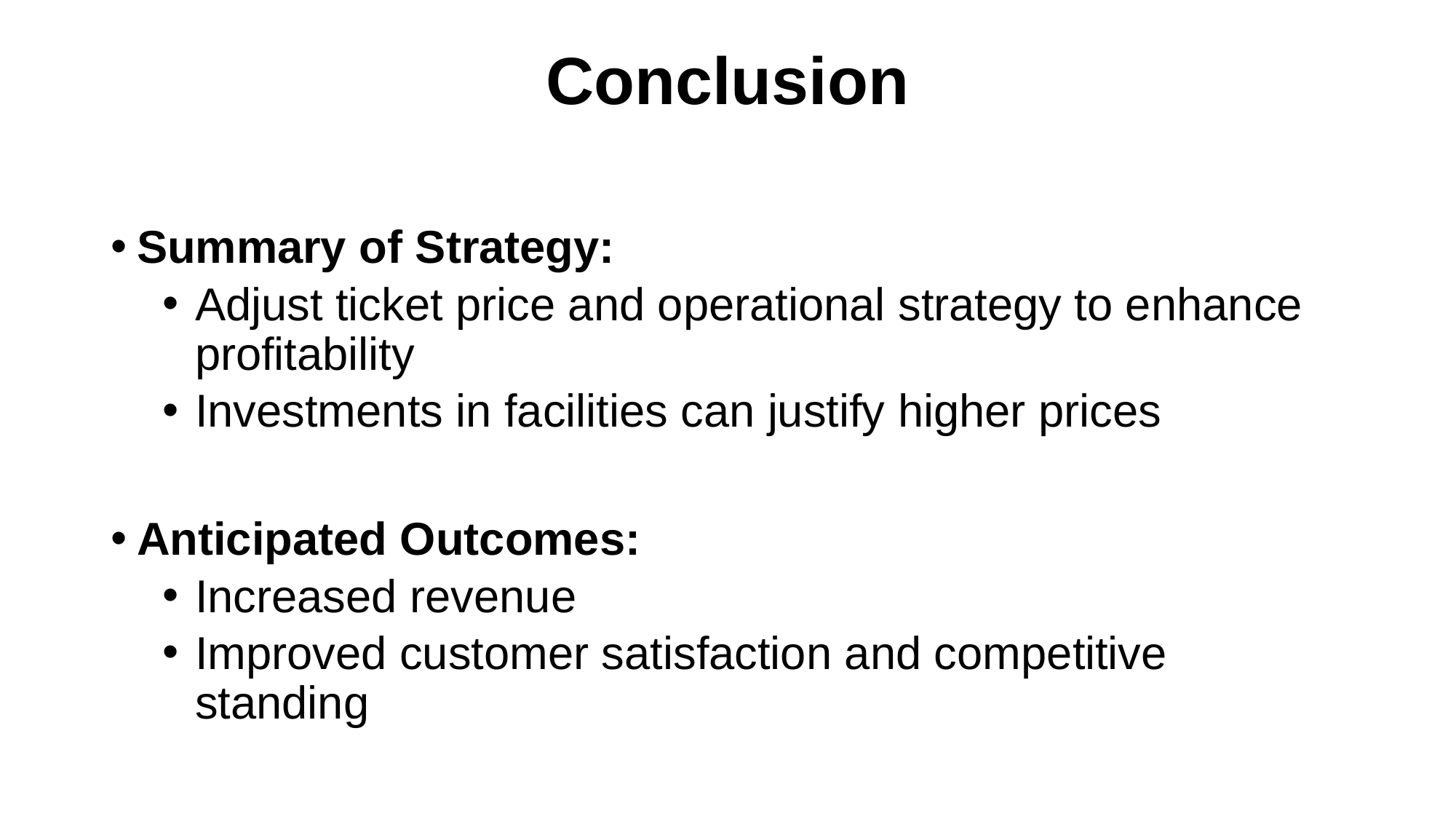

# Conclusion
Summary of Strategy:
Adjust ticket price and operational strategy to enhance profitability
Investments in facilities can justify higher prices

Anticipated Outcomes:
Increased revenue
Improved customer satisfaction and competitive standing